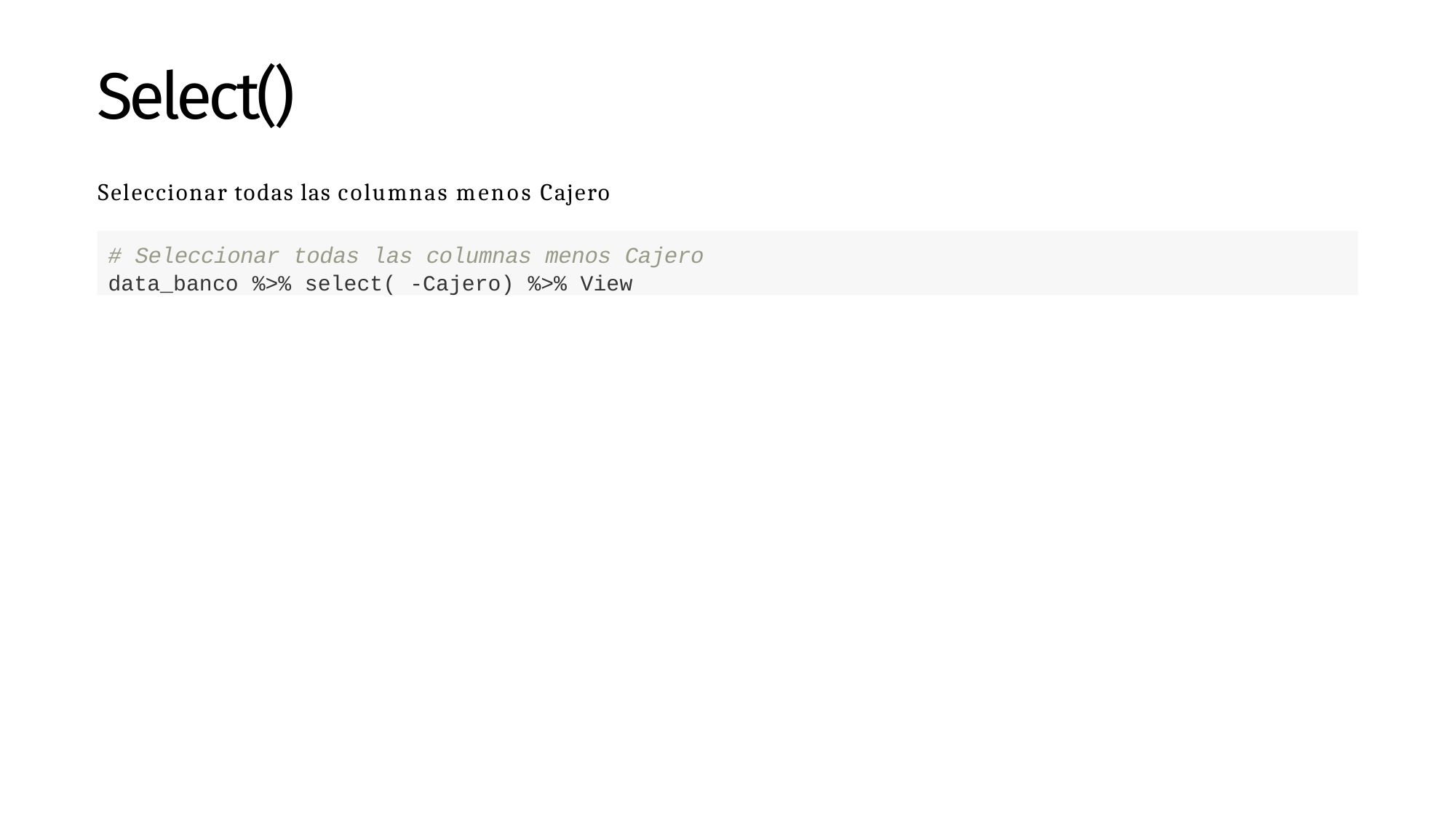

Select()
Seleccionar todas las columnas menos Cajero
# Seleccionar todas las columnas menos Cajero
data_banco %>% select( -Cajero) %>% View